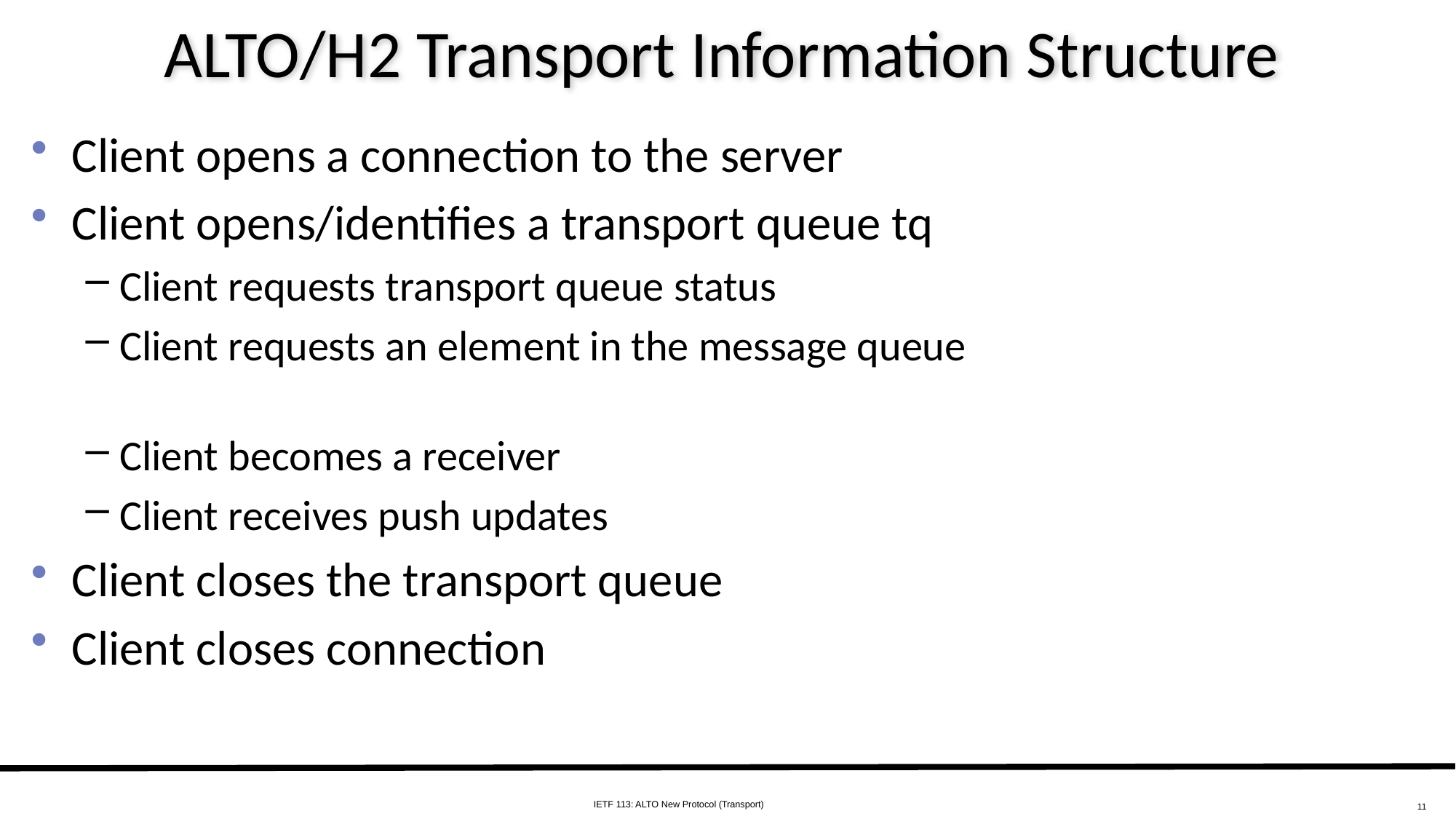

# ALTO/H2 Transport Information Structure
Client opens a connection to the server
Client opens/identifies a transport queue tq
Client requests transport queue status
Client requests an element in the message queue
Client becomes a receiver
Client receives push updates
Client closes the transport queue
Client closes connection